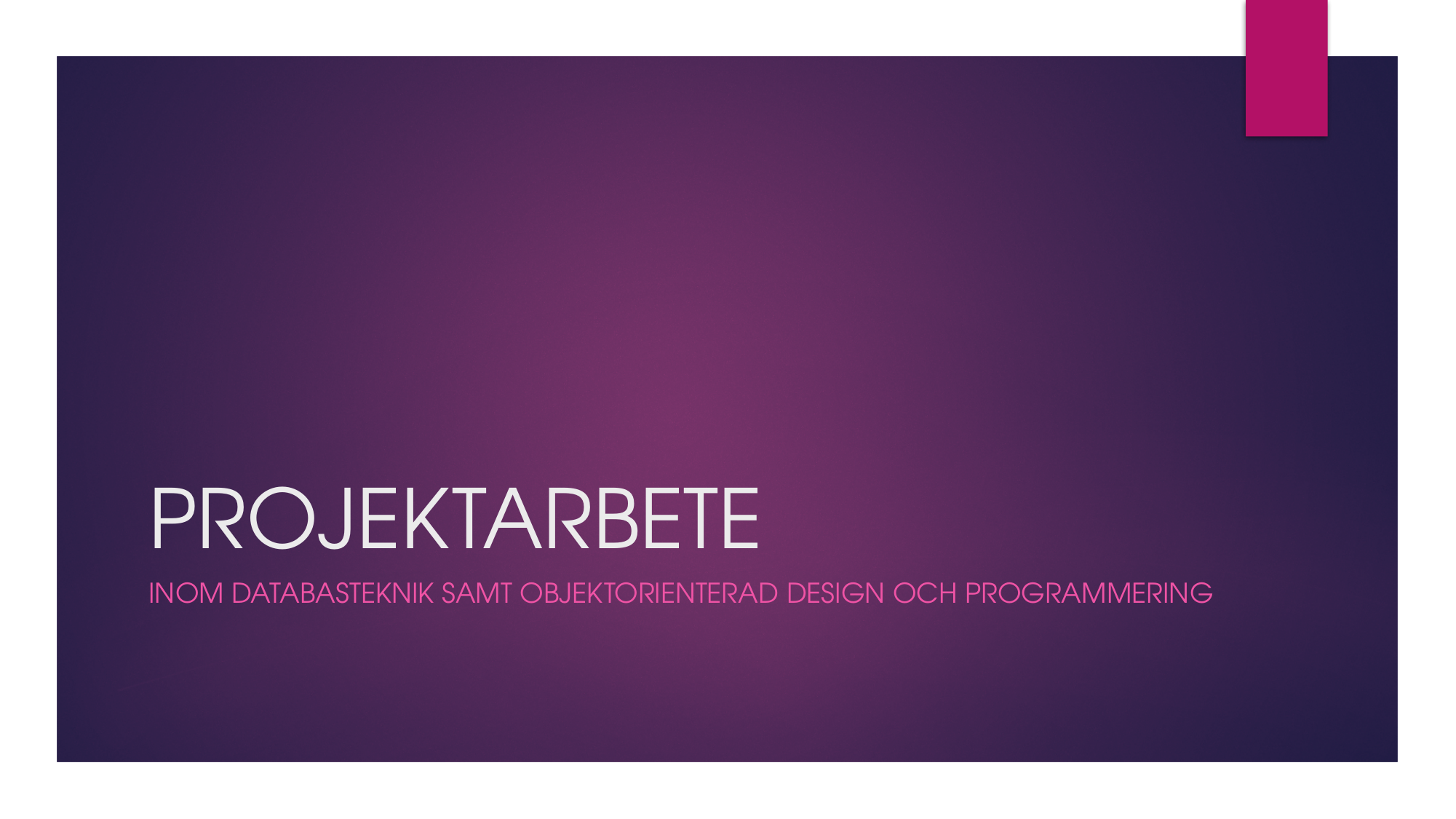

# PROJEKTARBETE
INOM DATABASTEKNIK SAMT OBJEKTORIENTERAD DESIGN OCH PROGRAMMERING